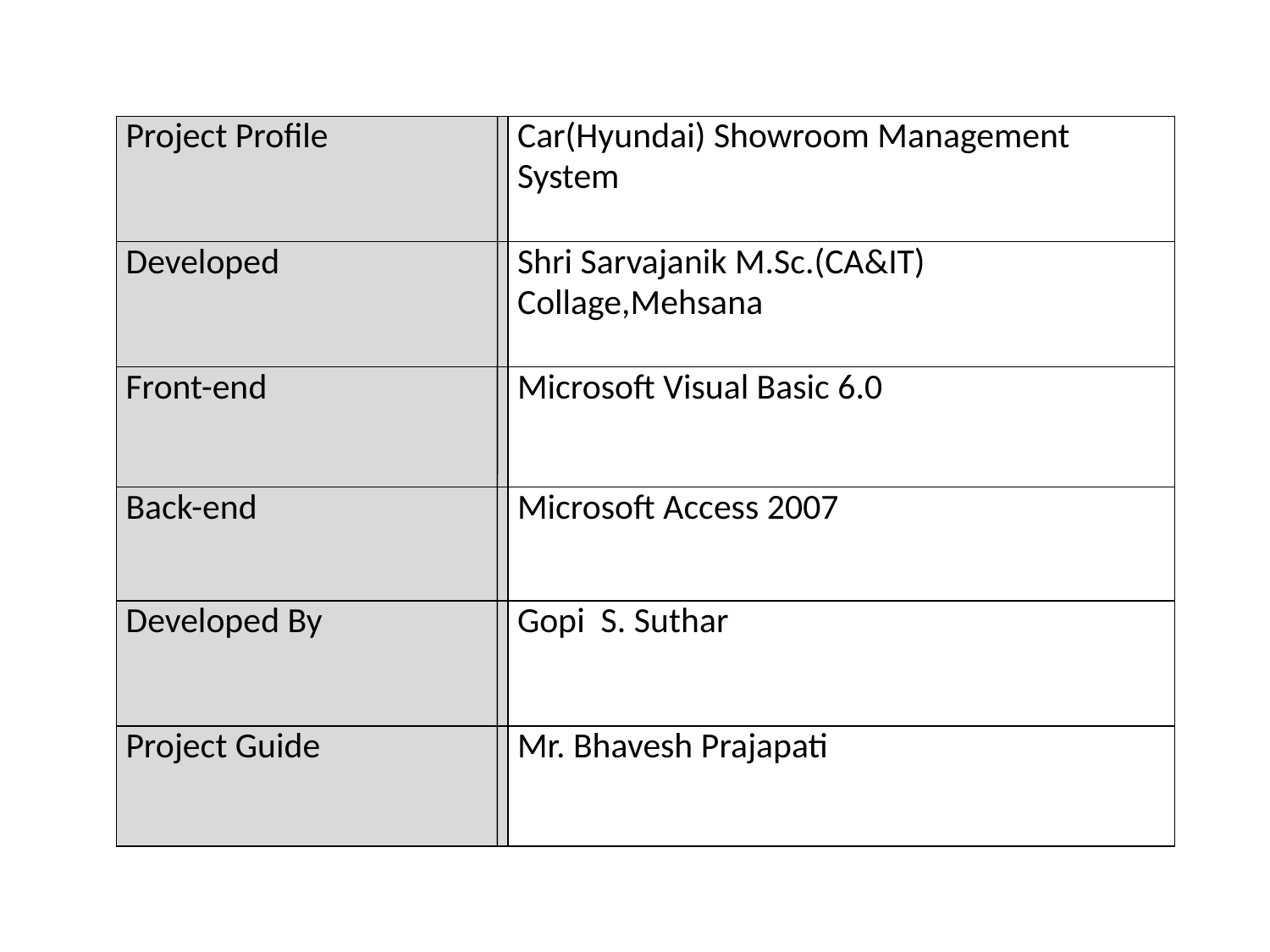

| Project Profile | Car(Hyundai) Showroom Management System |
| --- | --- |
| Developed | Shri Sarvajanik M.Sc.(CA&IT) Collage,Mehsana |
| Front-end | Microsoft Visual Basic 6.0 |
| Back-end | Microsoft Access 2007 |
| Developed By | Gopi S. Suthar |
| Project Guide | Mr. Bhavesh Prajapati |